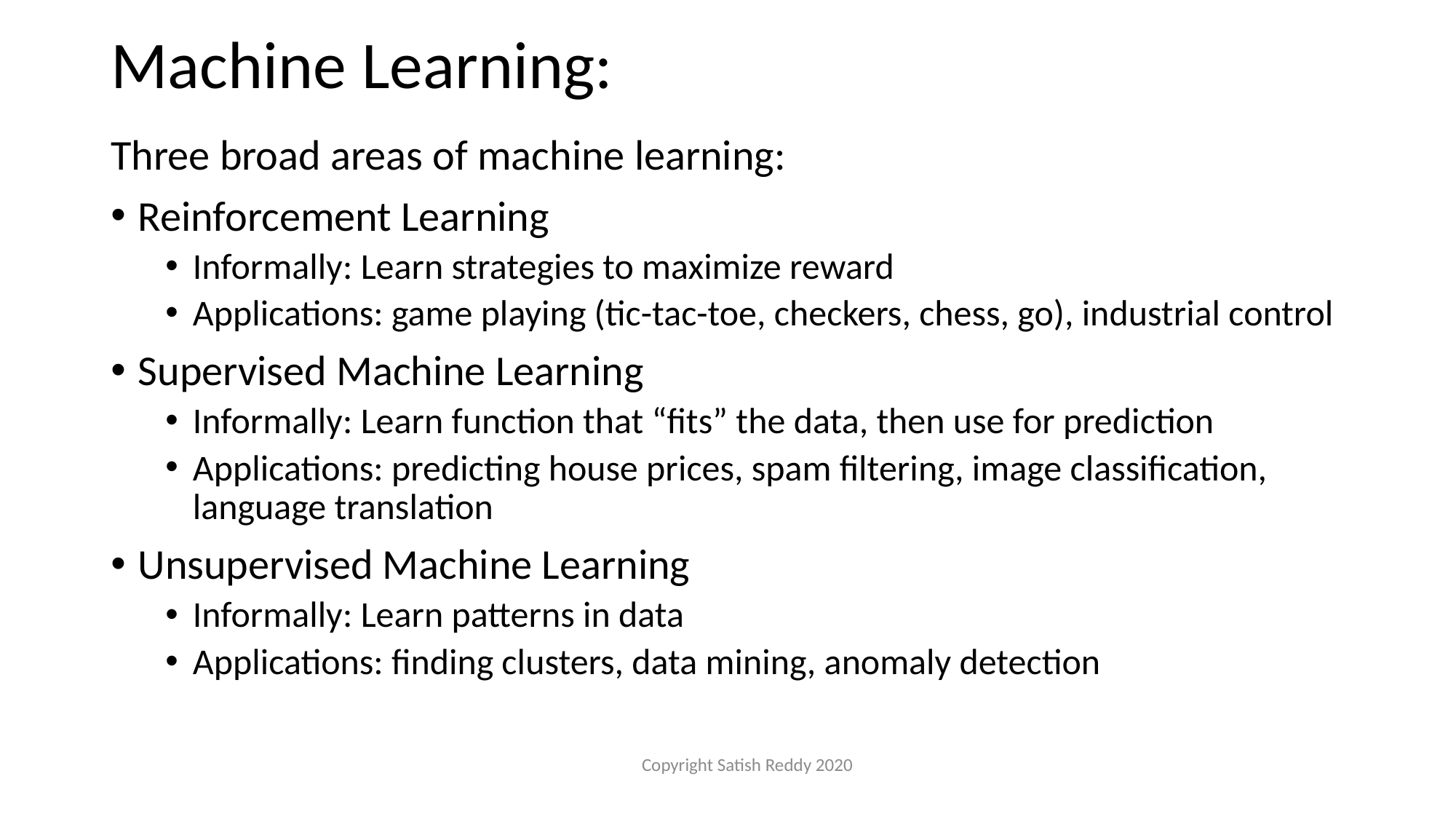

# Machine Learning:
Three broad areas of machine learning:
Reinforcement Learning
Informally: Learn strategies to maximize reward
Applications: game playing (tic-tac-toe, checkers, chess, go), industrial control
Supervised Machine Learning
Informally: Learn function that “fits” the data, then use for prediction
Applications: predicting house prices, spam filtering, image classification, language translation
Unsupervised Machine Learning
Informally: Learn patterns in data
Applications: finding clusters, data mining, anomaly detection

Copyright Satish Reddy 2020